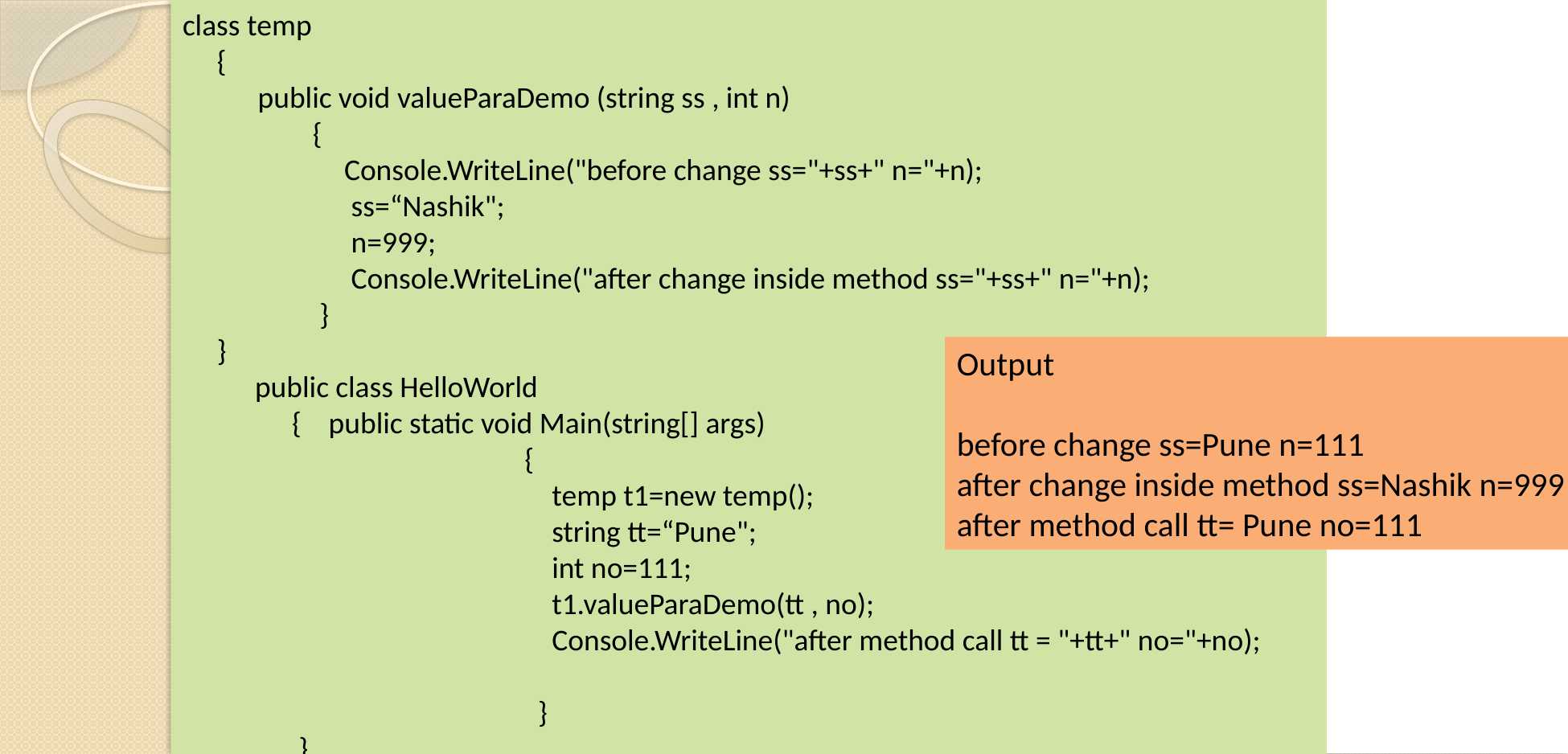

class temp
     {
           public void valueParaDemo (string ss , int n)
                   {
	      Console.WriteLine("before change ss="+ss+" n="+n);
	       ss=“Nashik";
	       n=999;
	       Console.WriteLine("after change inside method ss="+ss+" n="+n);
                    }
     }
            public class HelloWorld
                {    public static void Main(string[] args)
                                                  {
                                                      temp t1=new temp();
                                                      string tt=“Pune";
                                                      int no=111;
                                                      t1.valueParaDemo(tt , no);
                                                      Console.WriteLine("after method call tt = "+tt+" no="+no);
                                                    }
                 }
Output

before change ss=Pune n=111
after change inside method ss=Nashik n=999
after method call tt= Pune no=111